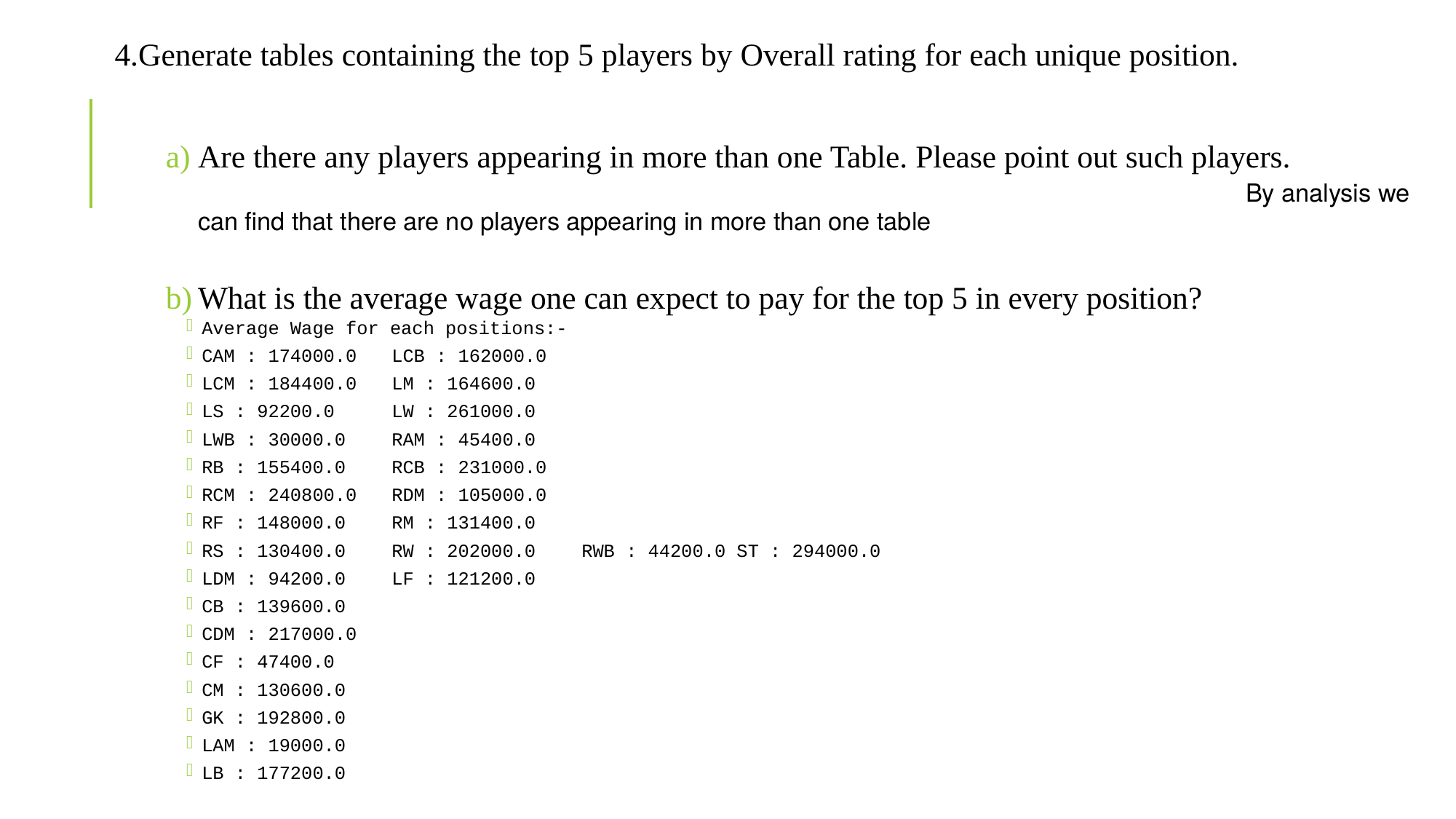

4.Generate tables containing the top 5 players by Overall rating for each unique position.

Are there any players appearing in more than one Table. Please point out such players.                                                                                                                                        By analysis we can find that there are no players appearing in more than one table

What is the average wage one can expect to pay for the top 5 in every position?
Average Wage for each positions:-
CAM : 174000.0 	LCB : 162000.0
LCM : 184400.0 	LM : 164600.0
LS : 92200.0 	LW : 261000.0
LWB : 30000.0 	RAM : 45400.0
RB : 155400.0 	RCB : 231000.0
RCM : 240800.0 	RDM : 105000.0
RF : 148000.0 	RM : 131400.0
RS : 130400.0 	RW : 202000.0 	RWB : 44200.0 ST : 294000.0
LDM : 94200.0 	LF : 121200.0
CB : 139600.0
CDM : 217000.0
CF : 47400.0
CM : 130600.0
GK : 192800.0
LAM : 19000.0
LB : 177200.0